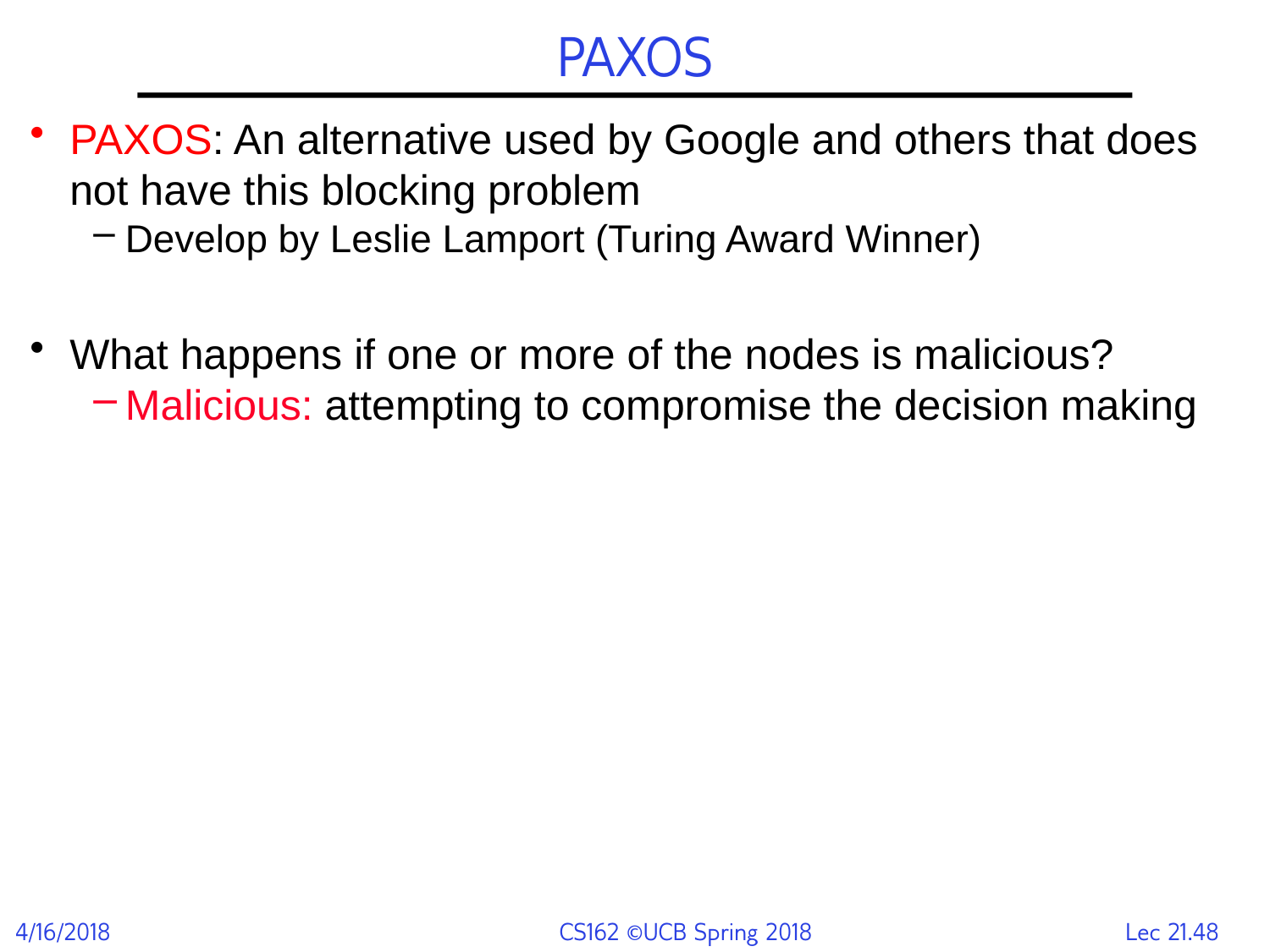

# PAXOS
PAXOS: An alternative used by Google and others that does not have this blocking problem
Develop by Leslie Lamport (Turing Award Winner)

What happens if one or more of the nodes is malicious?
Malicious: attempting to compromise the decision making